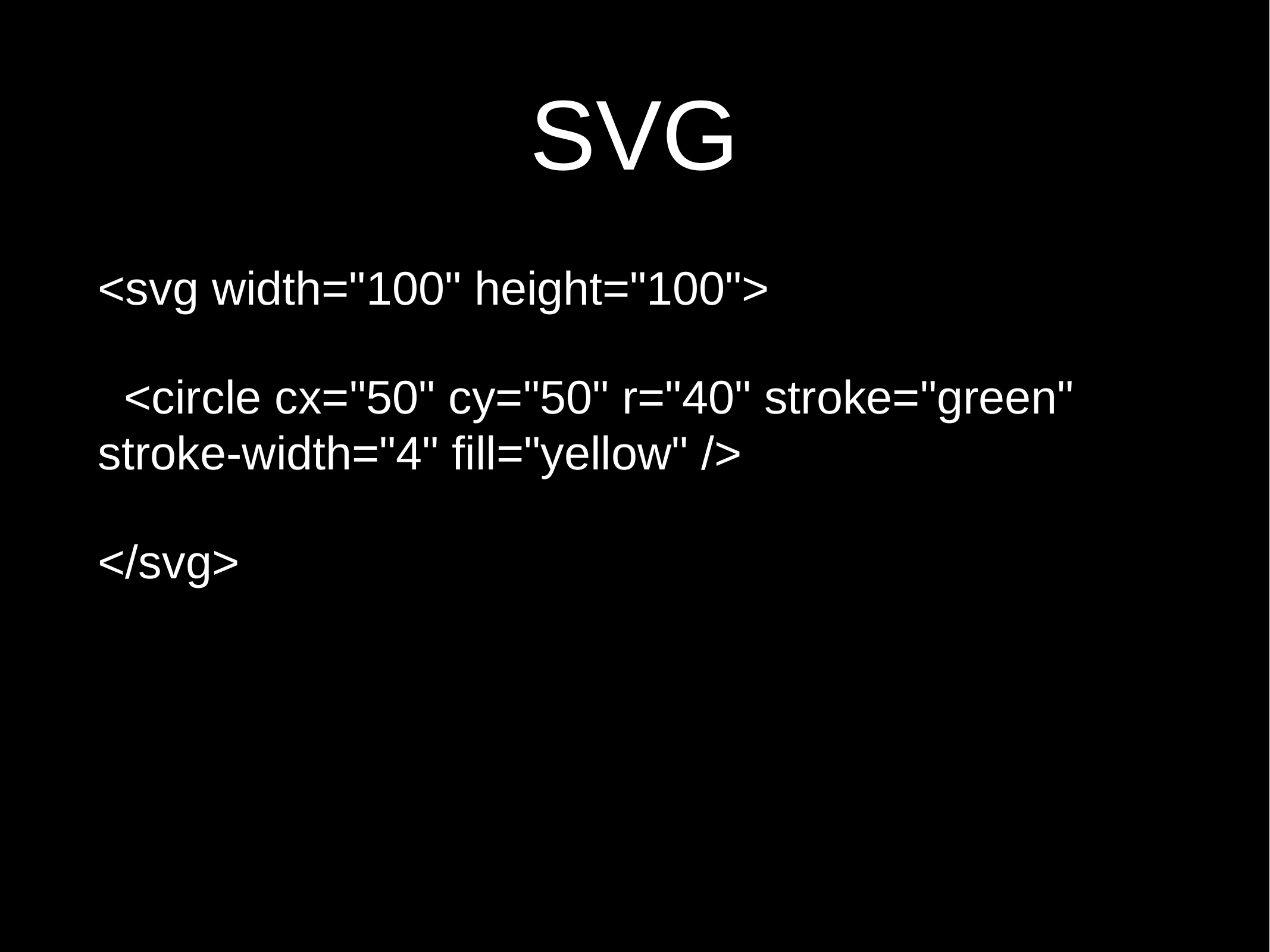

# SVG
<svg width="100" height="100">
  <circle cx="50" cy="50" r="40" stroke="green" stroke-width="4" fill="yellow" />
</svg>